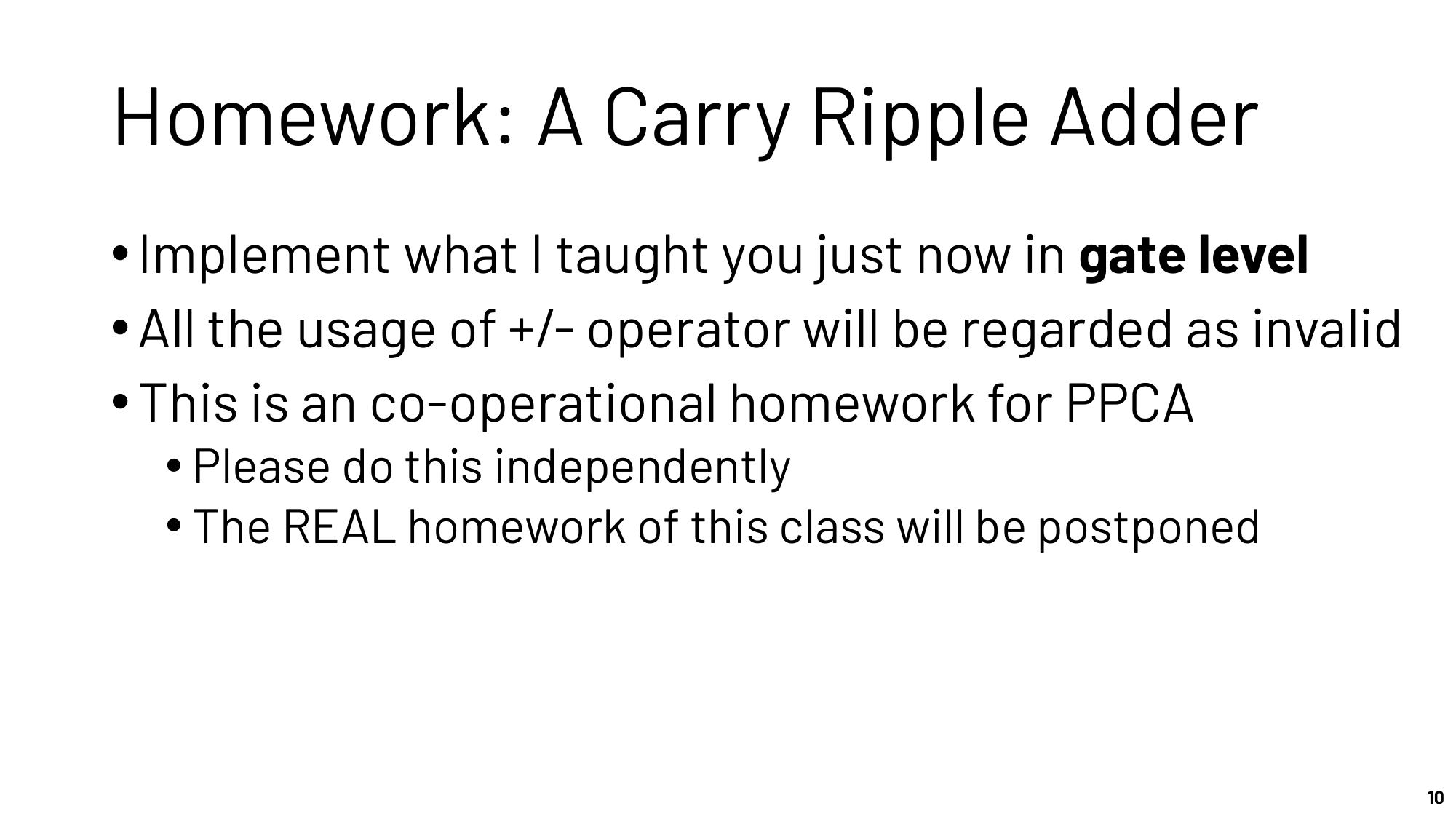

# Homework: A Carry Ripple Adder
Implement what I taught you just now in gate level
All the usage of +/- operator will be regarded as invalid
This is an co-operational homework for PPCA
Please do this independently
The REAL homework of this class will be postponed
10